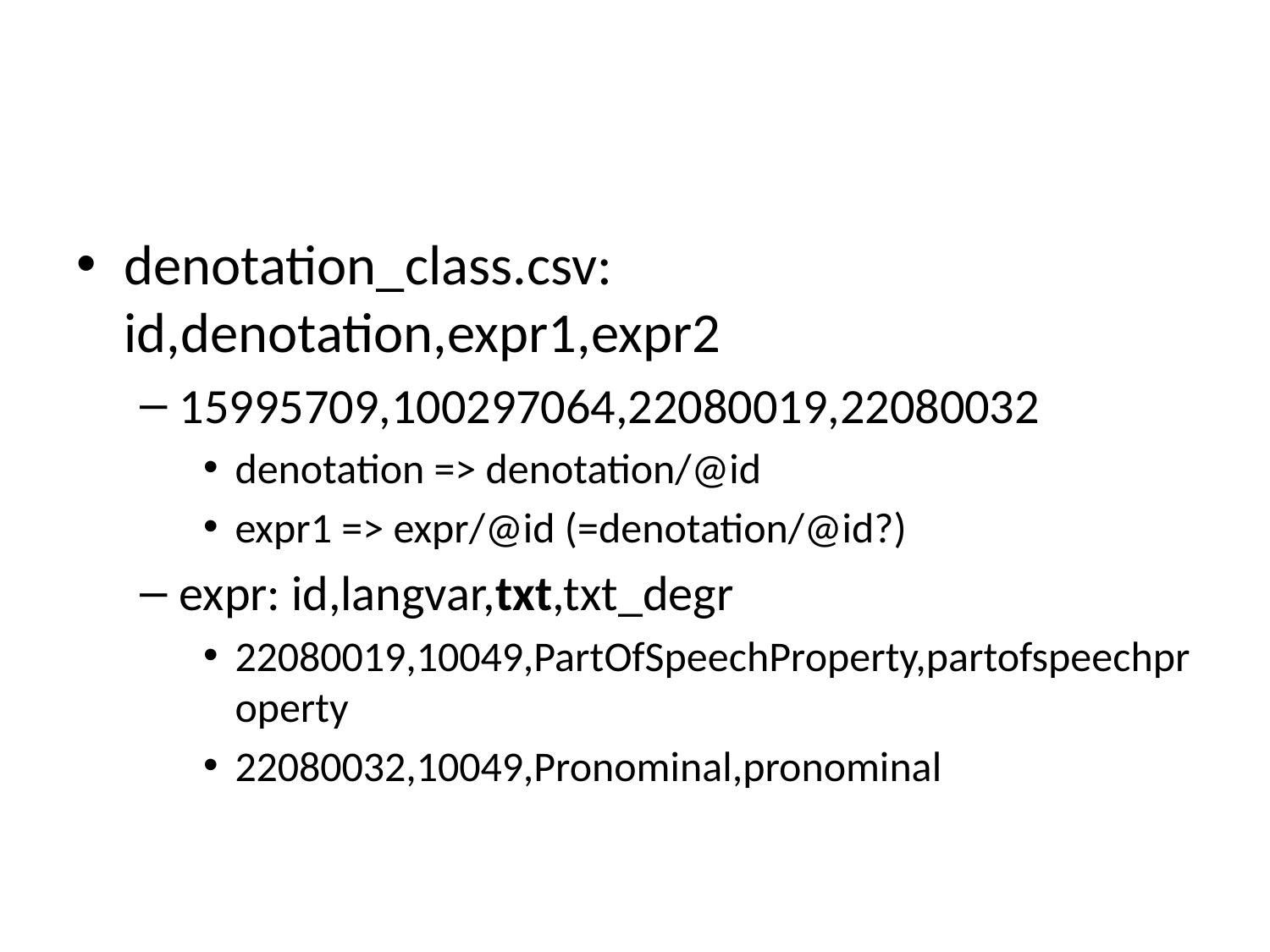

#
denotation_class.csv: id,denotation,expr1,expr2
15995709,100297064,22080019,22080032
denotation => denotation/@id
expr1 => expr/@id (=denotation/@id?)
expr: id,langvar,txt,txt_degr
22080019,10049,PartOfSpeechProperty,partofspeechproperty
22080032,10049,Pronominal,pronominal